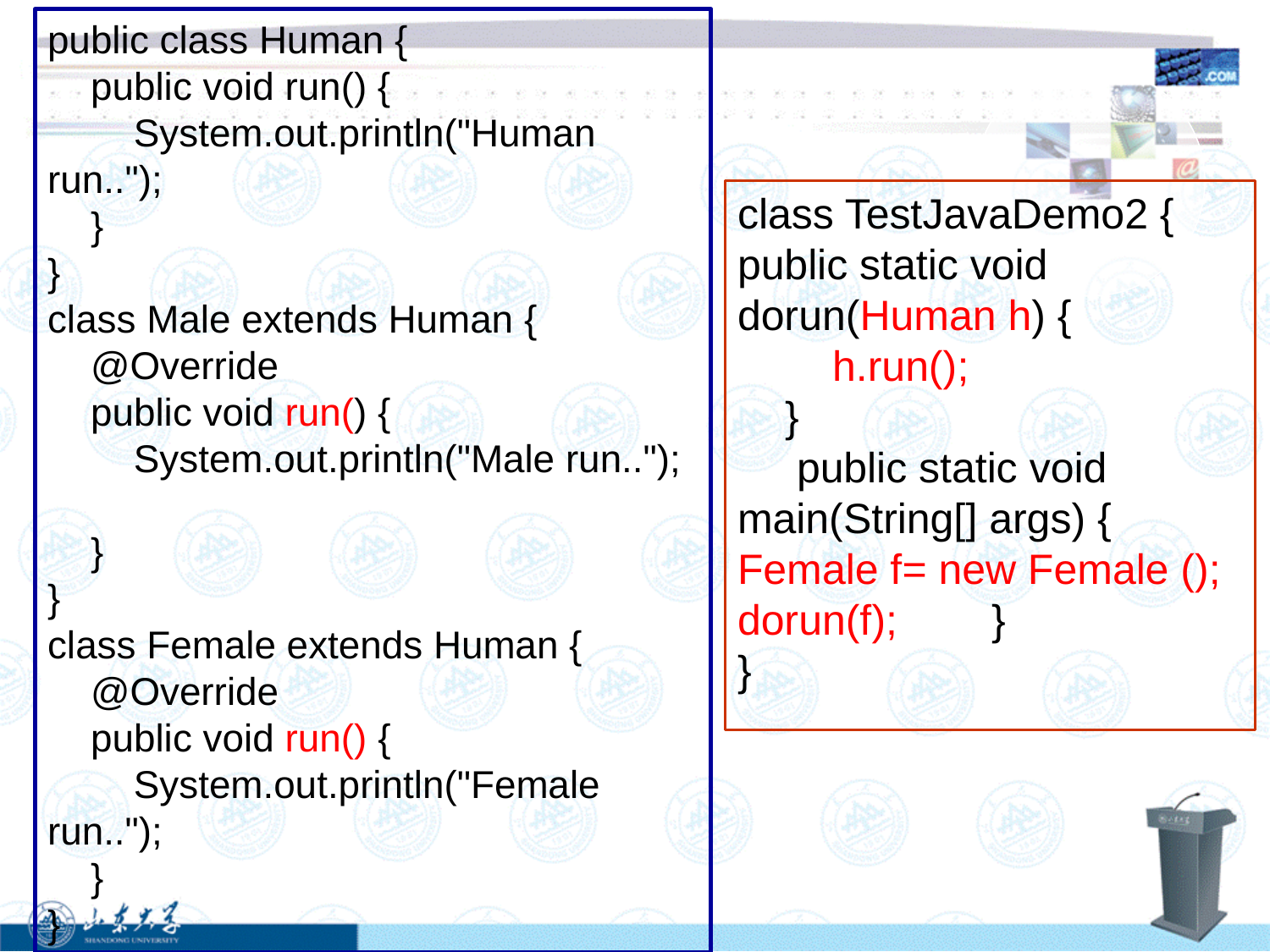

public class Human {
    public void run() {
        System.out.println("Human run..");
    }
}
class Male extends Human {
    @Override
    public void run() {
        System.out.println("Male run..");
    }
}
class Female extends Human {
    @Override
    public void run() {
        System.out.println("Female run..");
    }
}
class TestJavaDemo2 {
public static void dorun(Human h) {
        h.run();
    }
     public static void main(String[] args) {
Female f= new Female (); dorun(f);	}
}